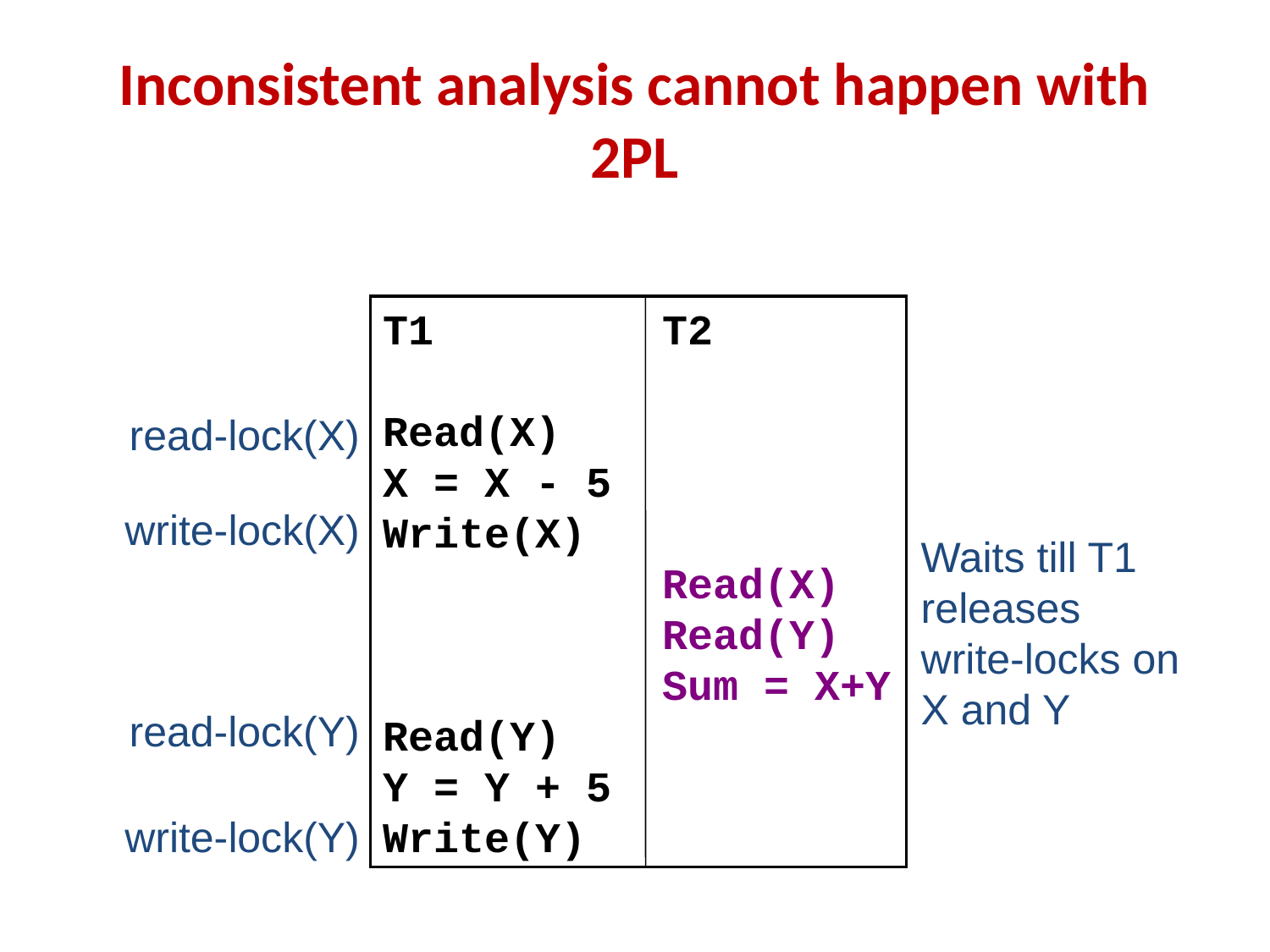

# Inconsistent analysis cannot happen with 2PL
T1		 T2

Read(X)
X = X - 5
Write(X)
		 Read(X)
		 Read(Y)
		 Sum = X+Y
Read(Y)
Y = Y + 5
Write(Y)

read-lock(X)
write-lock(X)
Waits till T1
releases
write-locks on
X and Y
read-lock(Y)
write-lock(Y)